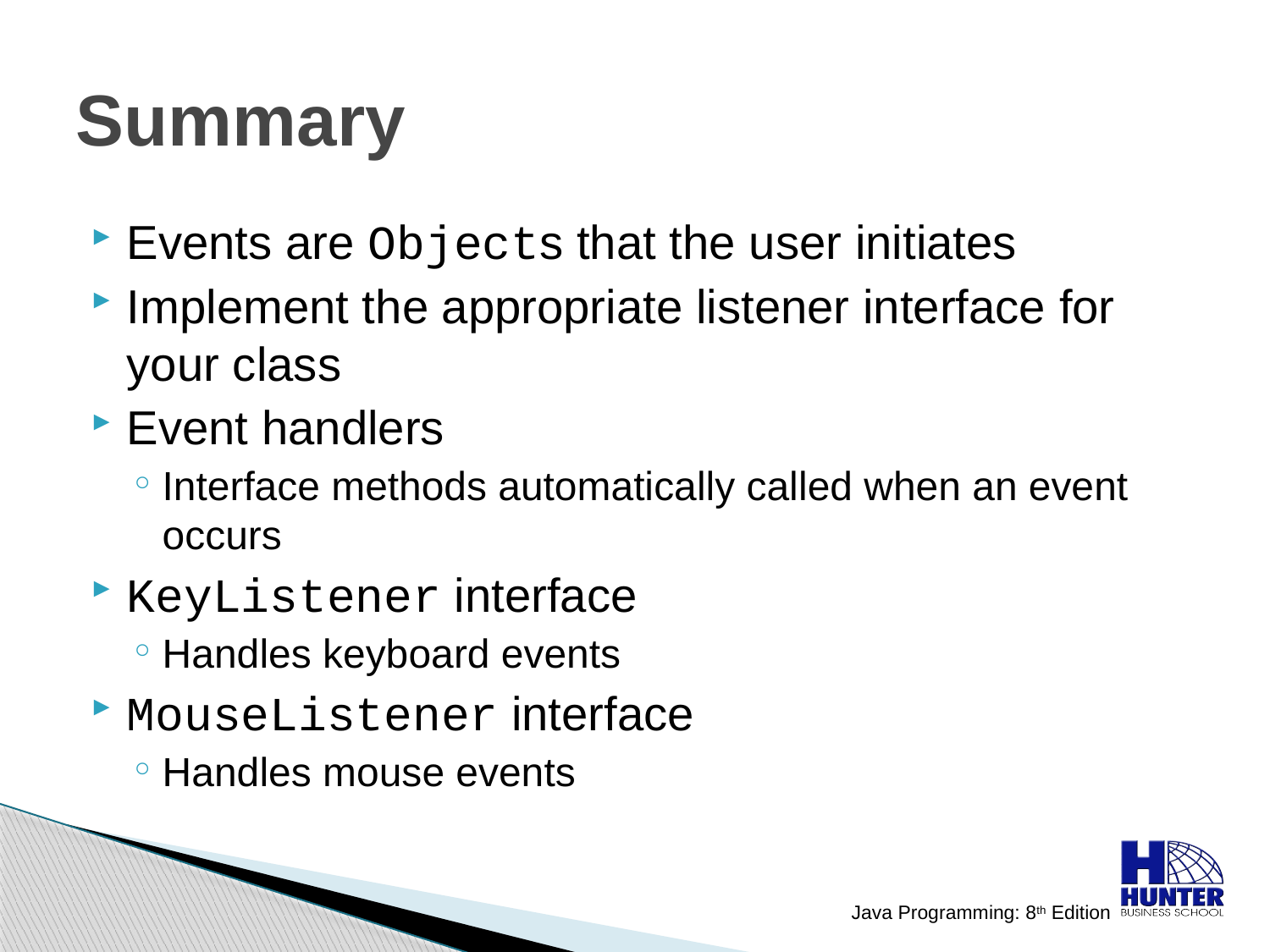

# Summary
Events are Objects that the user initiates
Implement the appropriate listener interface for your class
Event handlers
Interface methods automatically called when an event occurs
KeyListener interface
Handles keyboard events
MouseListener interface
Handles mouse events